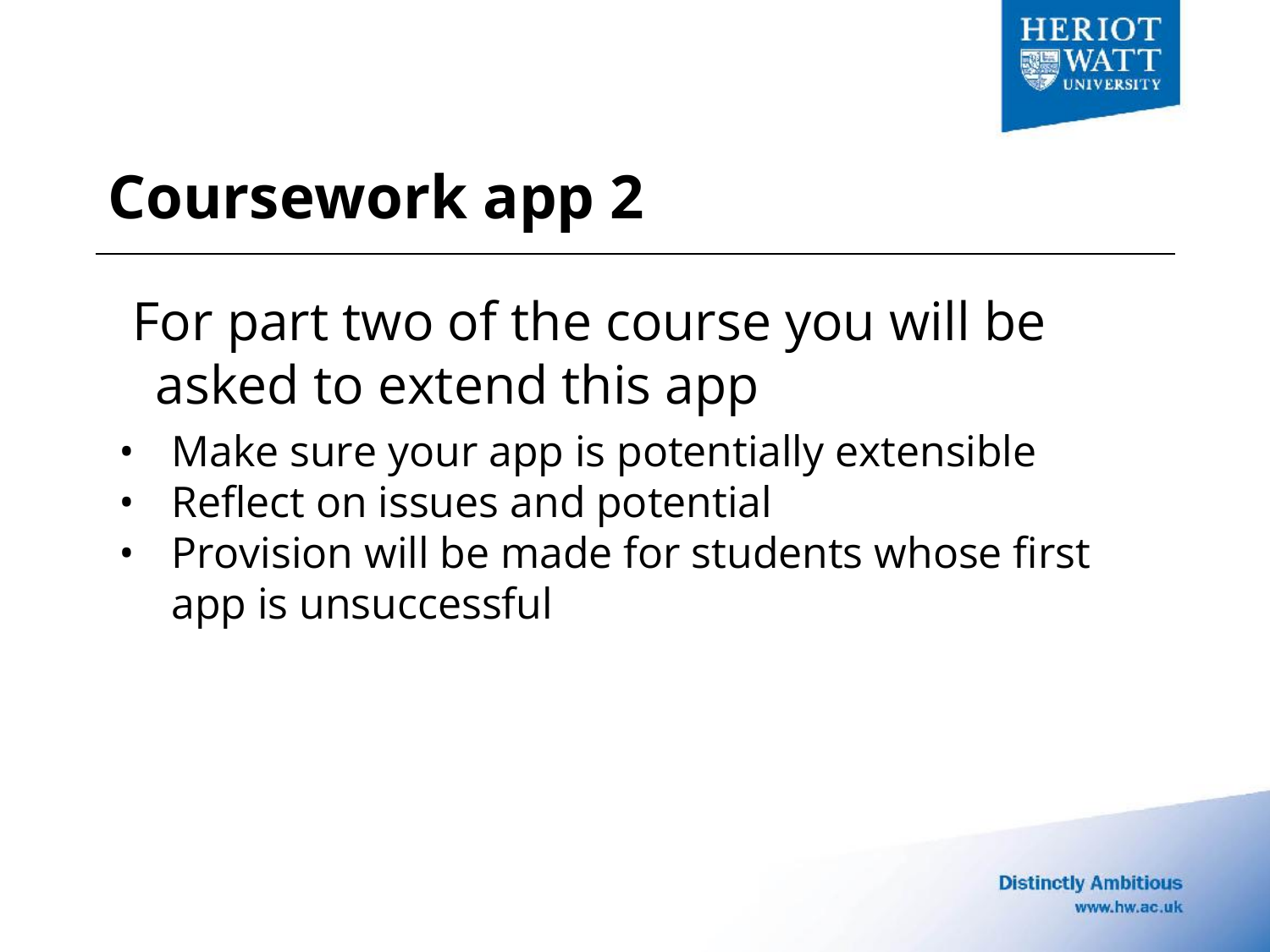

# Coursework app 2
For part two of the course you will be asked to extend this app
Make sure your app is potentially extensible
Reflect on issues and potential
Provision will be made for students whose first app is unsuccessful